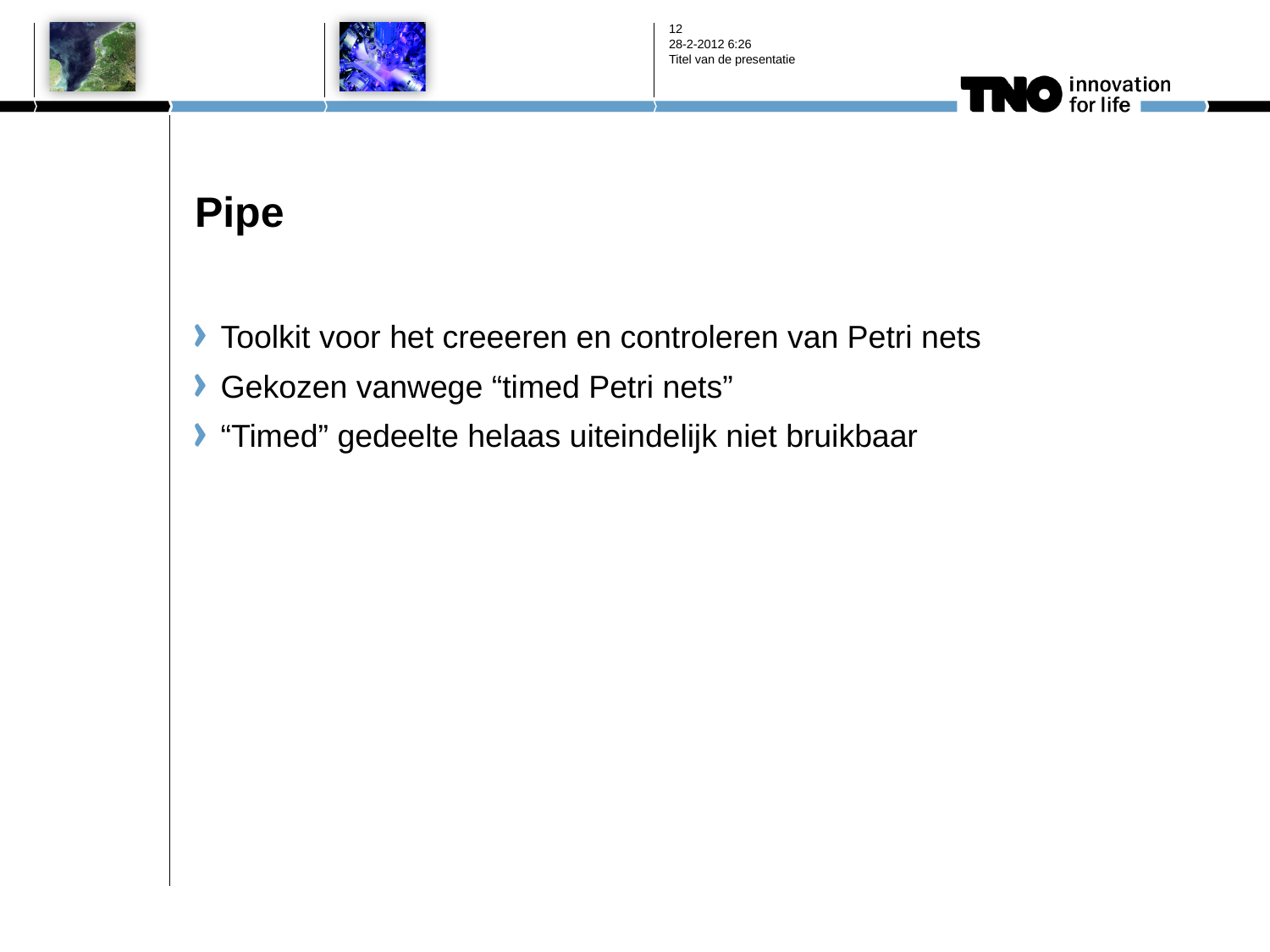

12
28-2-2012 6:26
Titel van de presentatie
# Pipe
Toolkit voor het creeeren en controleren van Petri nets
Gekozen vanwege “timed Petri nets”
“Timed” gedeelte helaas uiteindelijk niet bruikbaar